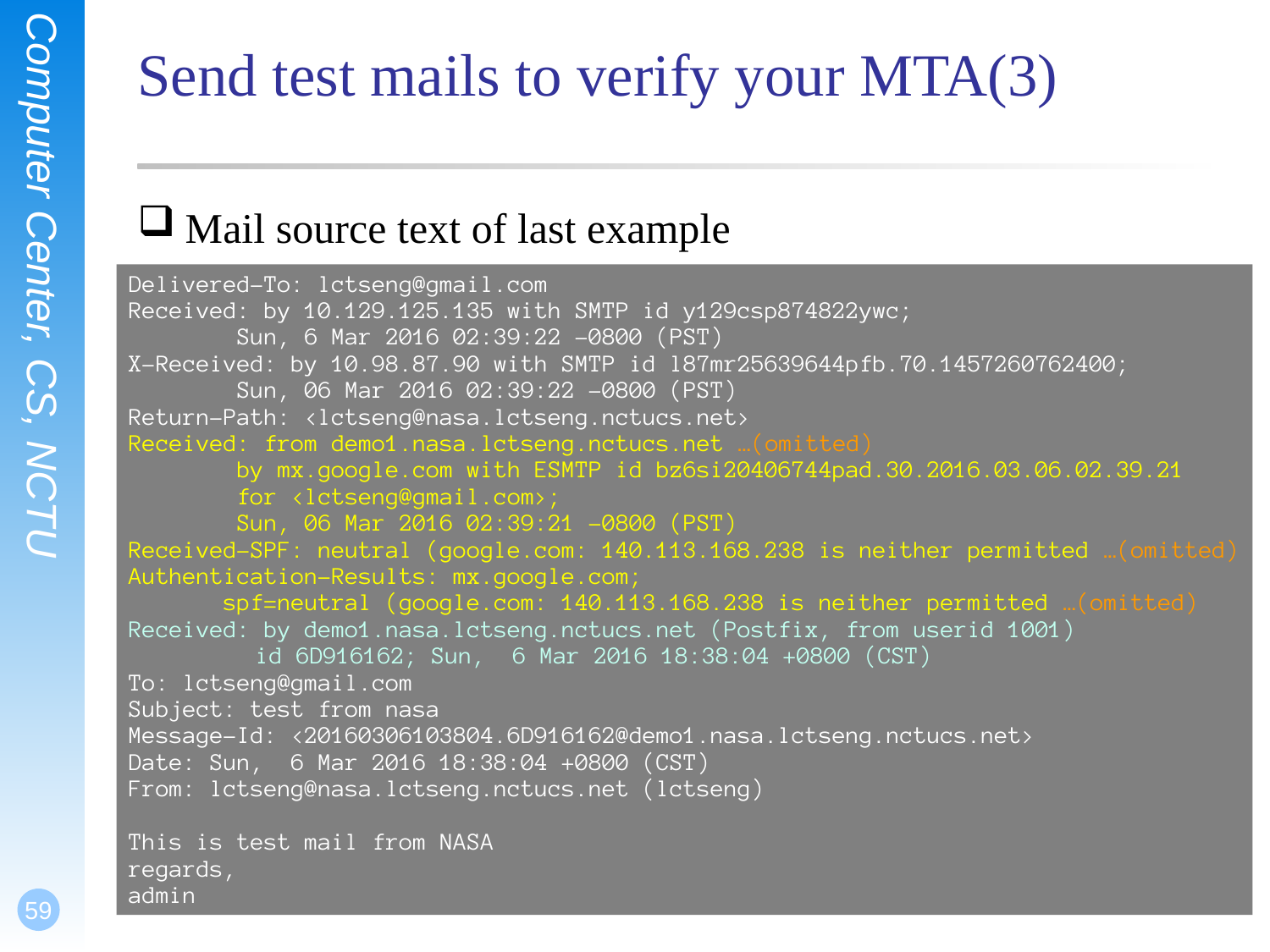

# Send test mails to verify your MTA(3)
Mail source text of last example
Delivered-To: lctseng@gmail.com
Received: by 10.129.125.135 with SMTP id y129csp874822ywc;
        Sun, 6 Mar 2016 02:39:22 -0800 (PST)
X-Received: by 10.98.87.90 with SMTP id l87mr25639644pfb.70.1457260762400;
        Sun, 06 Mar 2016 02:39:22 -0800 (PST)
Return-Path: <lctseng@nasa.lctseng.nctucs.net>
Received: from demo1.nasa.lctseng.nctucs.net …(omitted)
        by mx.google.com with ESMTP id bz6si20406744pad.30.2016.03.06.02.39.21
        for <lctseng@gmail.com>;
        Sun, 06 Mar 2016 02:39:21 -0800 (PST)
Received-SPF: neutral (google.com: 140.113.168.238 is neither permitted …(omitted)
Authentication-Results: mx.google.com;
       spf=neutral (google.com: 140.113.168.238 is neither permitted …(omitted)
Received: by demo1.nasa.lctseng.nctucs.net (Postfix, from userid 1001)
	id 6D916162; Sun,  6 Mar 2016 18:38:04 +0800 (CST)
To: lctseng@gmail.com
Subject: test from nasa
Message-Id: <20160306103804.6D916162@demo1.nasa.lctseng.nctucs.net>
Date: Sun,  6 Mar 2016 18:38:04 +0800 (CST)
From: lctseng@nasa.lctseng.nctucs.net (lctseng)

This is test mail from NASA
regards,
admin